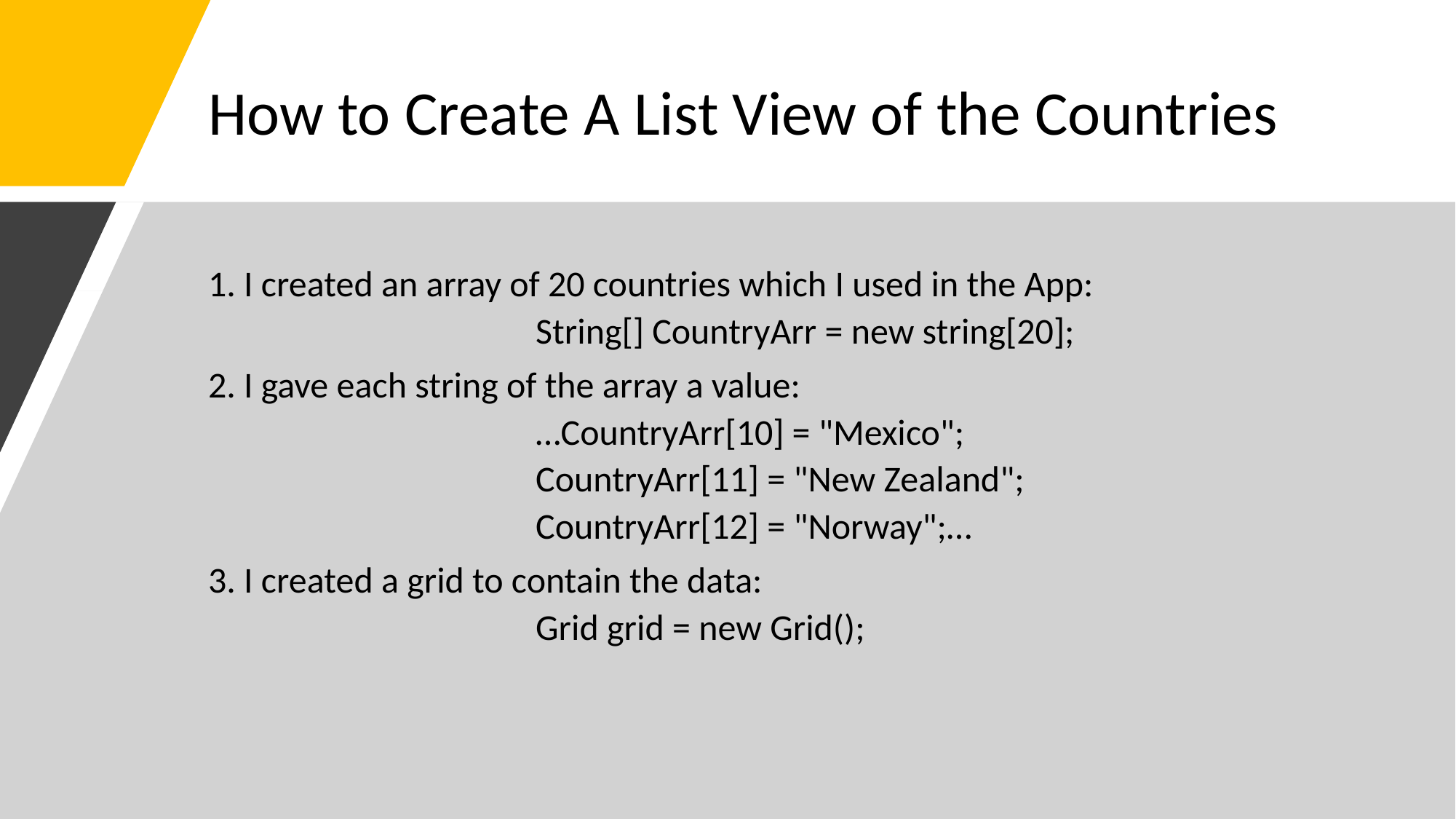

# How to Create A List View of the Countries

1. I created an array of 20 countries which I used in the App:
String[] CountryArr = new string[20];
2. I gave each string of the array a value:
…CountryArr[10] = "Mexico";
CountryArr[11] = "New Zealand";
CountryArr[12] = "Norway";…
3. I created a grid to contain the data:
Grid grid = new Grid();